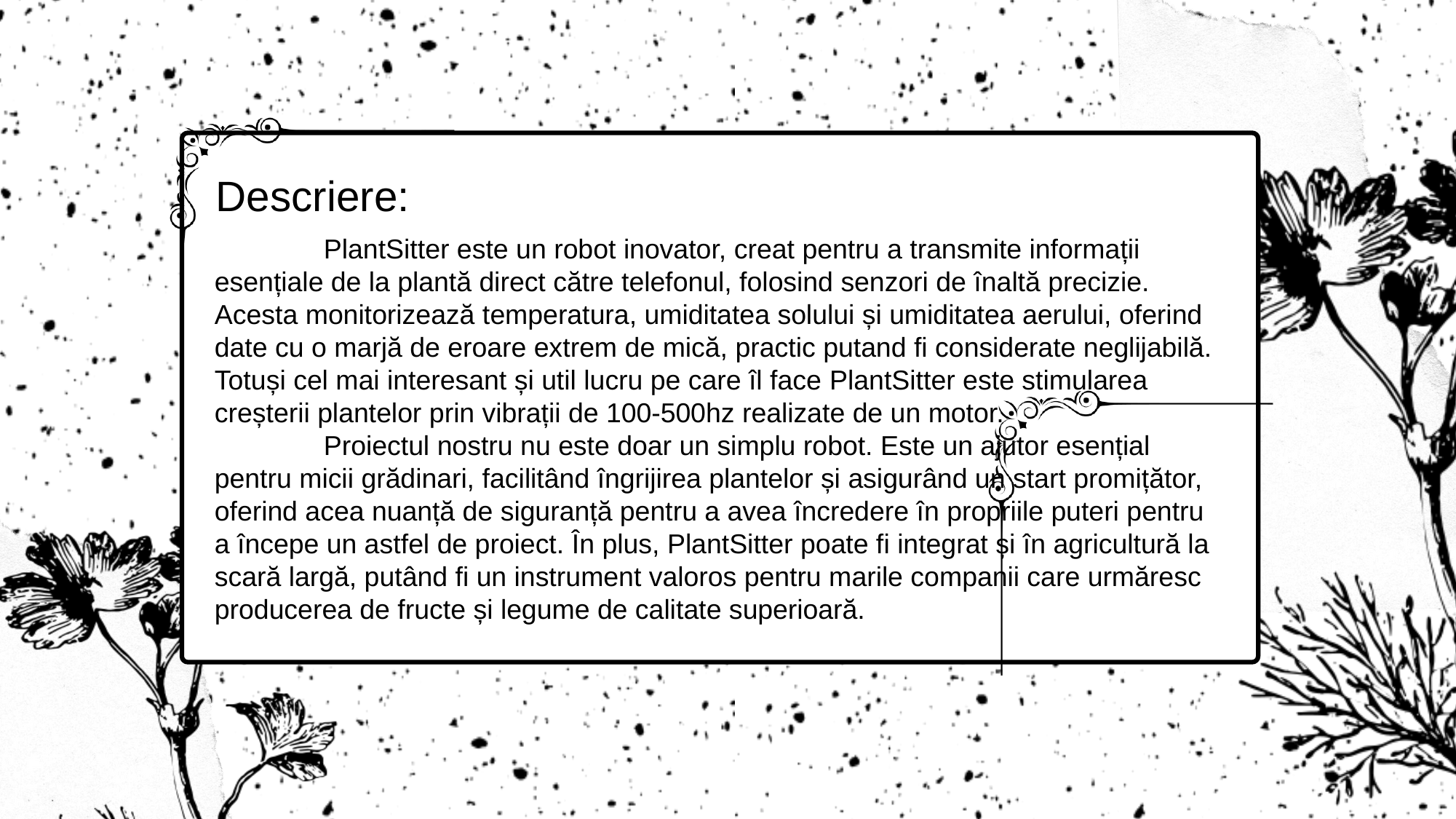

Descriere:
	PlantSitter este un robot inovator, creat pentru a transmite informații esențiale de la plantă direct către telefonul, folosind senzori de înaltă precizie. Acesta monitorizează temperatura, umiditatea solului și umiditatea aerului, oferind date cu o marjă de eroare extrem de mică, practic putand fi considerate neglijabilă. Totuși cel mai interesant și util lucru pe care îl face PlantSitter este stimularea creșterii plantelor prin vibrații de 100-500hz realizate de un motor.
	Proiectul nostru nu este doar un simplu robot. Este un ajutor esențial pentru micii grădinari, facilitând îngrijirea plantelor și asigurând un start promițător, oferind acea nuanță de siguranță pentru a avea încredere în propriile puteri pentru a începe un astfel de proiect. În plus, PlantSitter poate fi integrat și în agricultură la scară largă, putând fi un instrument valoros pentru marile companii care urmăresc producerea de fructe și legume de calitate superioară.